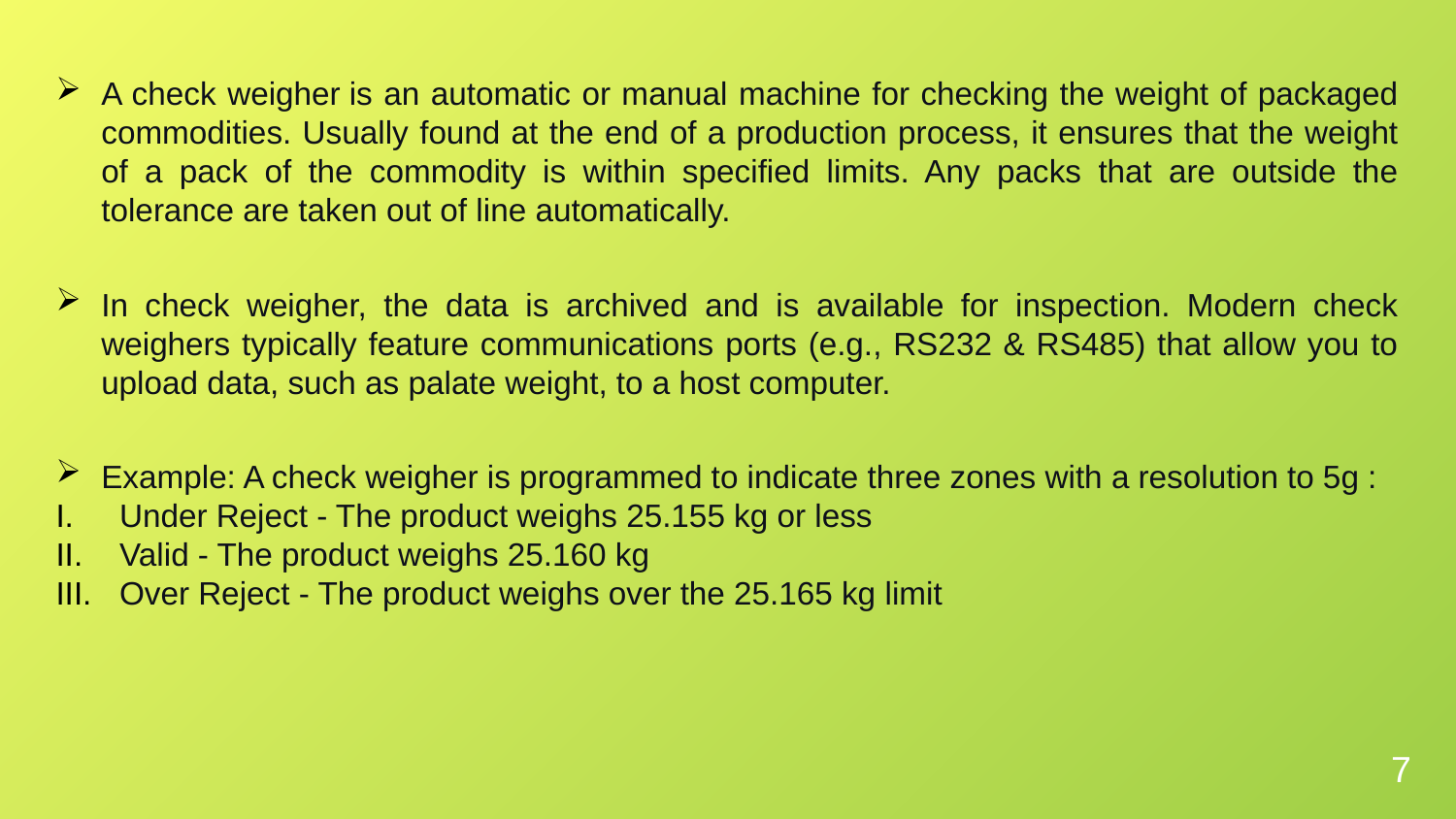

A check weigher is an automatic or manual machine for checking the weight of packaged commodities. Usually found at the end of a production process, it ensures that the weight of a pack of the commodity is within specified limits. Any packs that are outside the tolerance are taken out of line automatically.
In check weigher, the data is archived and is available for inspection. Modern check weighers typically feature communications ports (e.g., RS232 & RS485) that allow you to upload data, such as palate weight, to a host computer.
Example: A check weigher is programmed to indicate three zones with a resolution to 5g :
Under Reject - The product weighs 25.155 kg or less
Valid - The product weighs 25.160 kg
Over Reject - The product weighs over the 25.165 kg limit
7